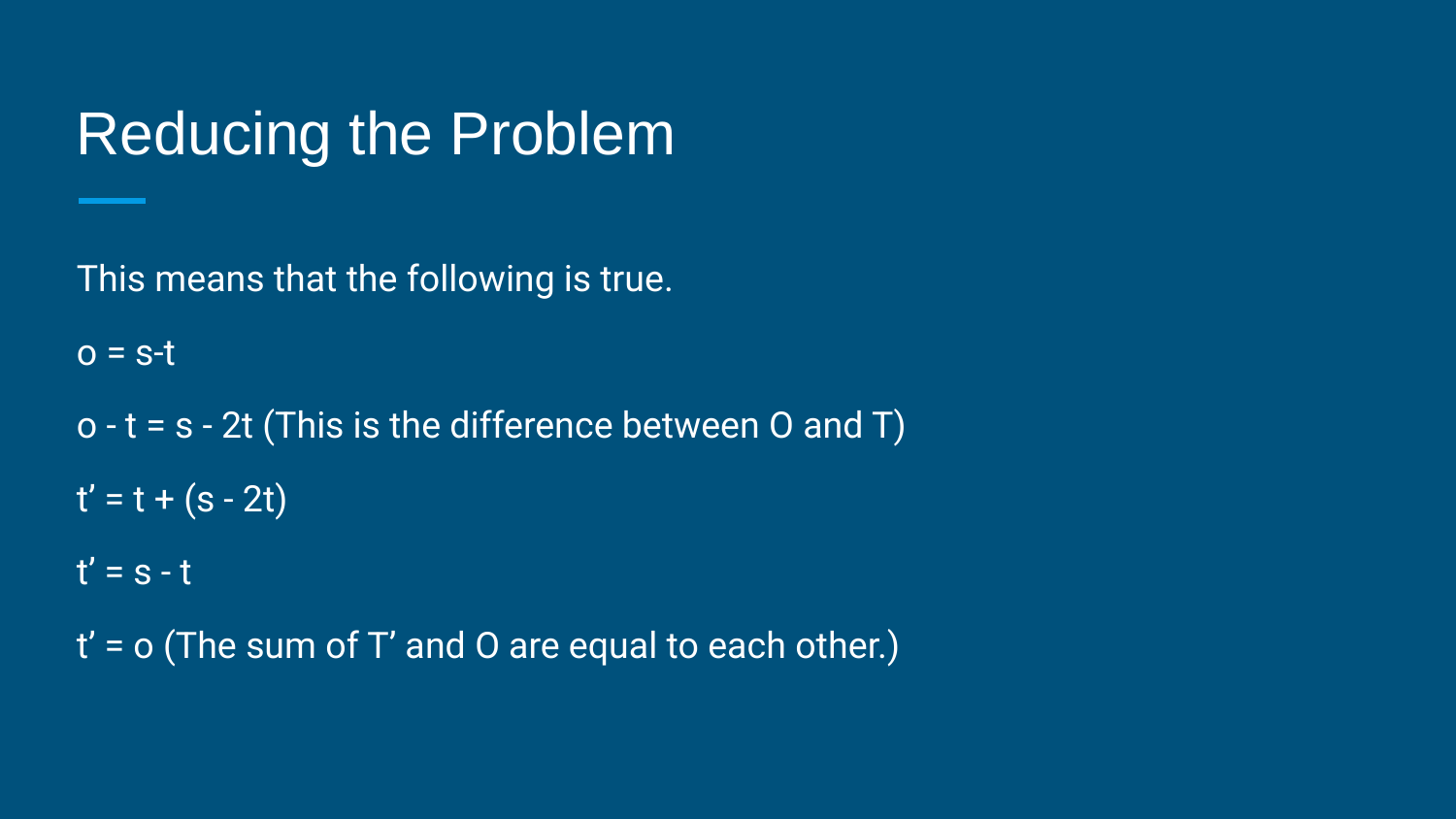

# Reducing the Problem
This means that the following is true.
o = s-t
o - t = s - 2t (This is the difference between O and T)
t’ = t + (s - 2t)
t’ = s - t
t’ = o (The sum of T’ and O are equal to each other.)